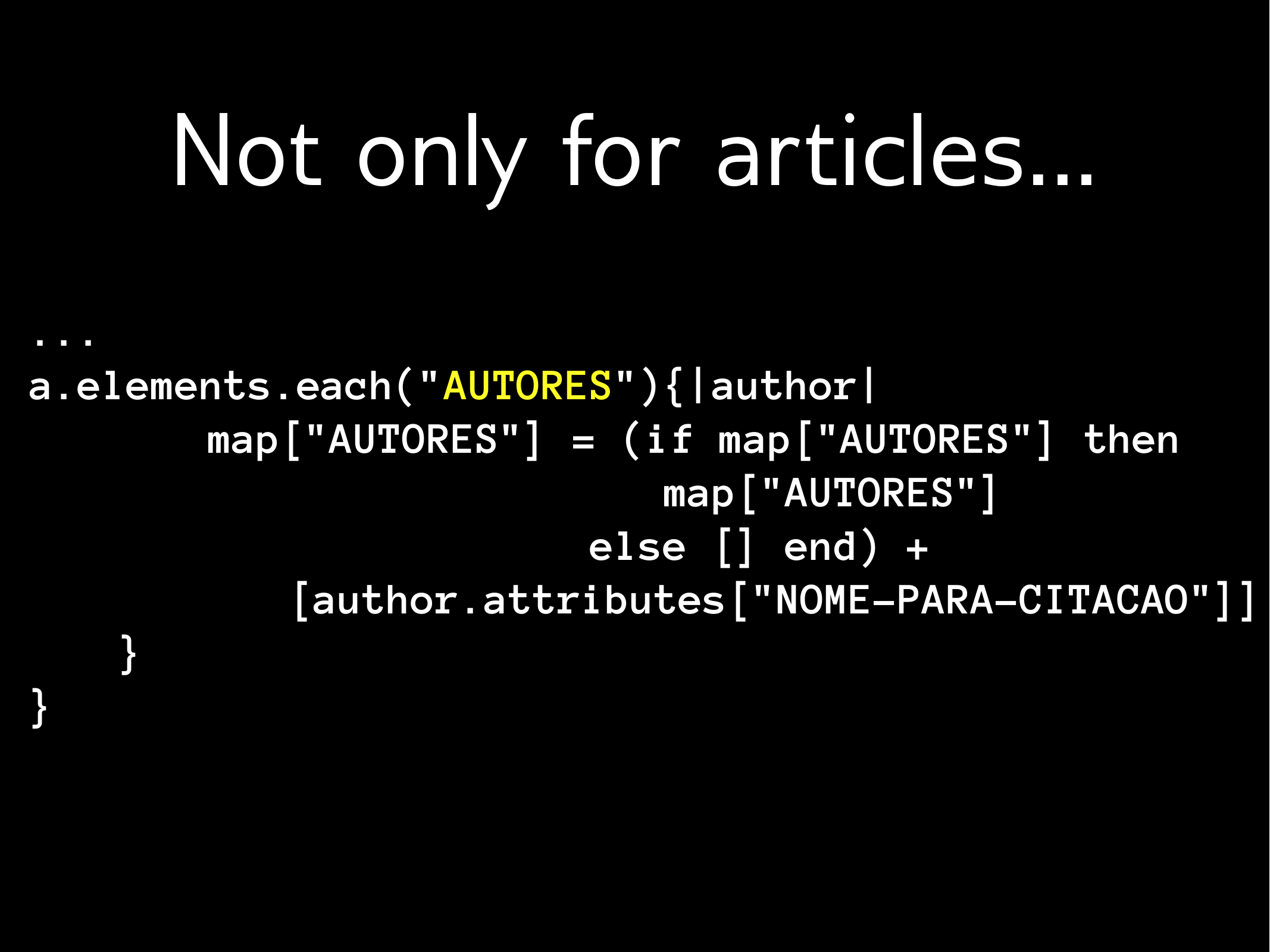

# Not only for articles...
...
a.elements.each("AUTORES"){|author|
		map["AUTORES"] = (if map["AUTORES"] then
                          map["AUTORES"]
                       else [] end) +
	       [author.attributes["NOME-PARA-CITACAO"]]
	}
}